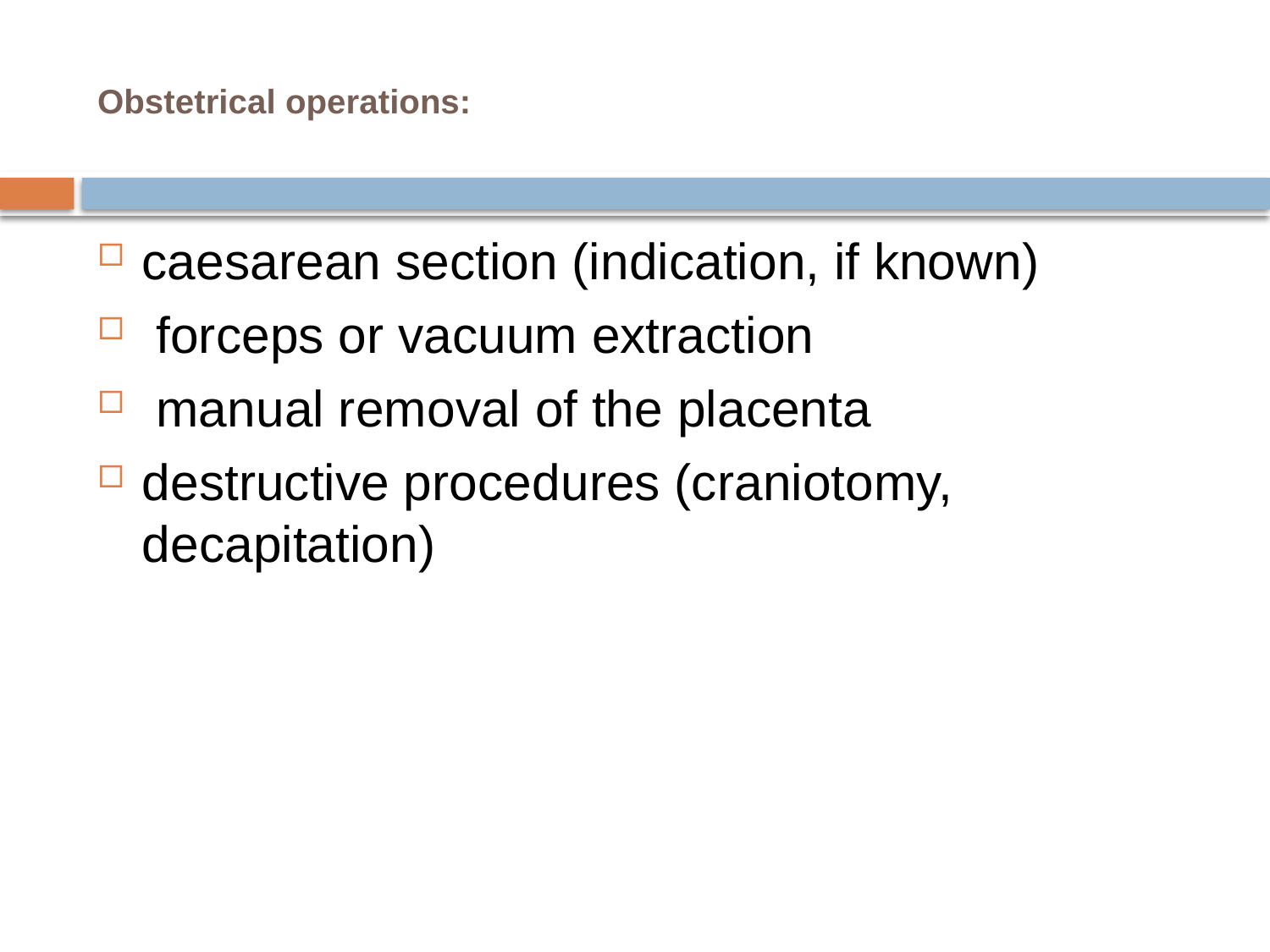

# Obstetrical operations:
caesarean section (indication, if known)
 forceps or vacuum extraction
 manual removal of the placenta
destructive procedures (craniotomy, decapitation)